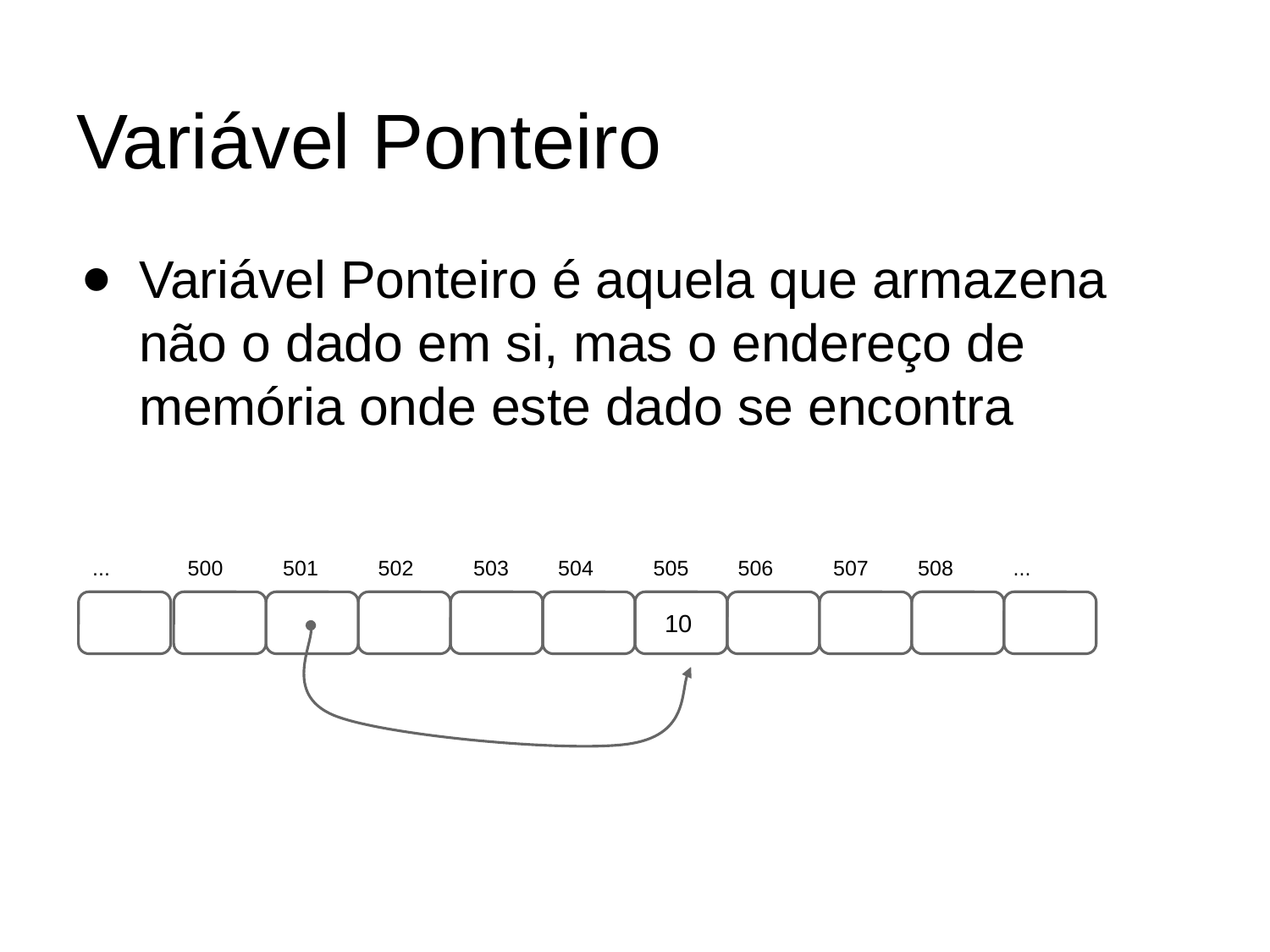

# Variável Ponteiro
Variável Ponteiro é aquela que armazena não o dado em si, mas o endereço de memória onde este dado se encontra

...
500
501
502
503
504
505
506
507
508
...

  10